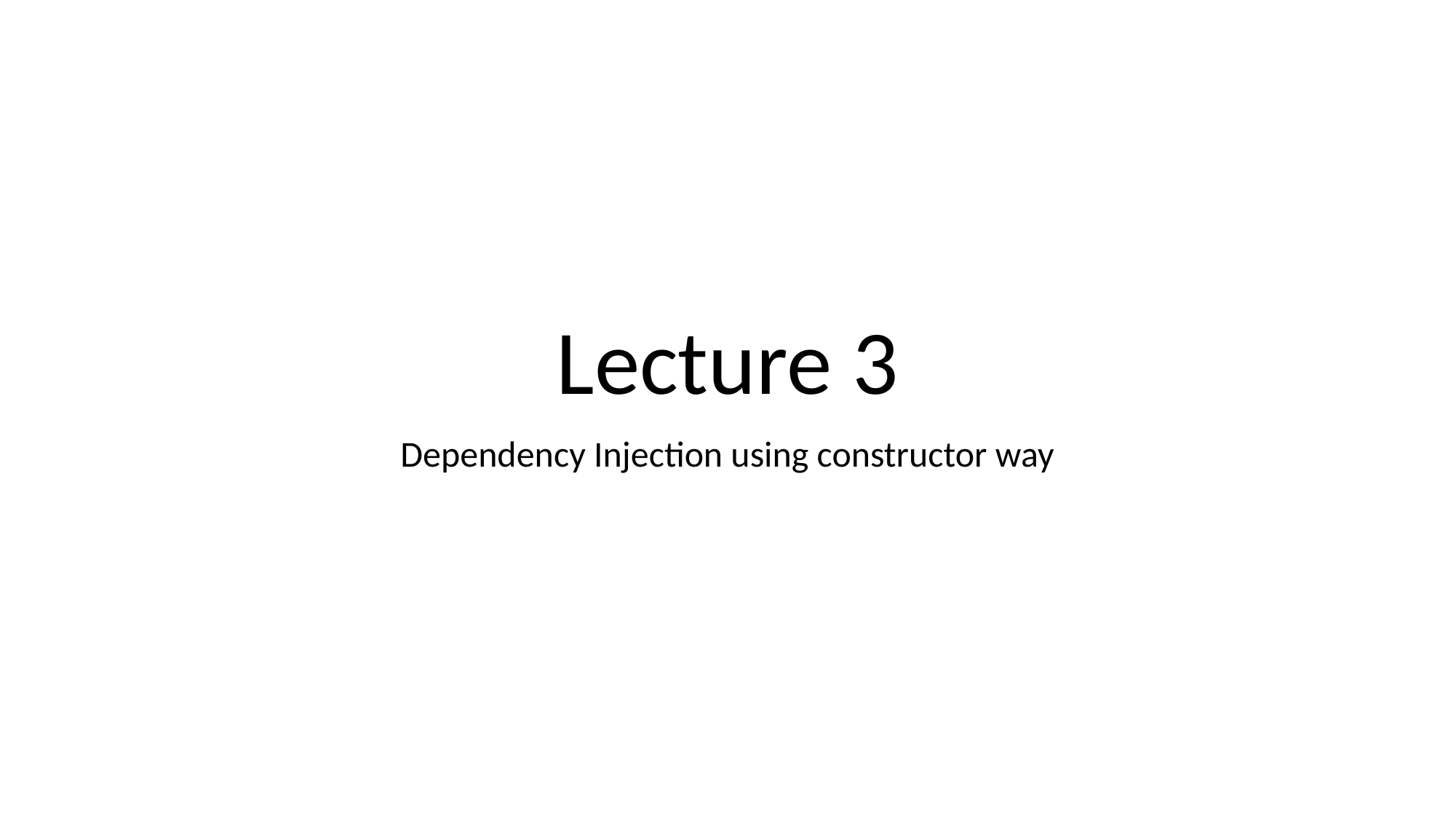

# Lecture 3
Dependency Injection using constructor way